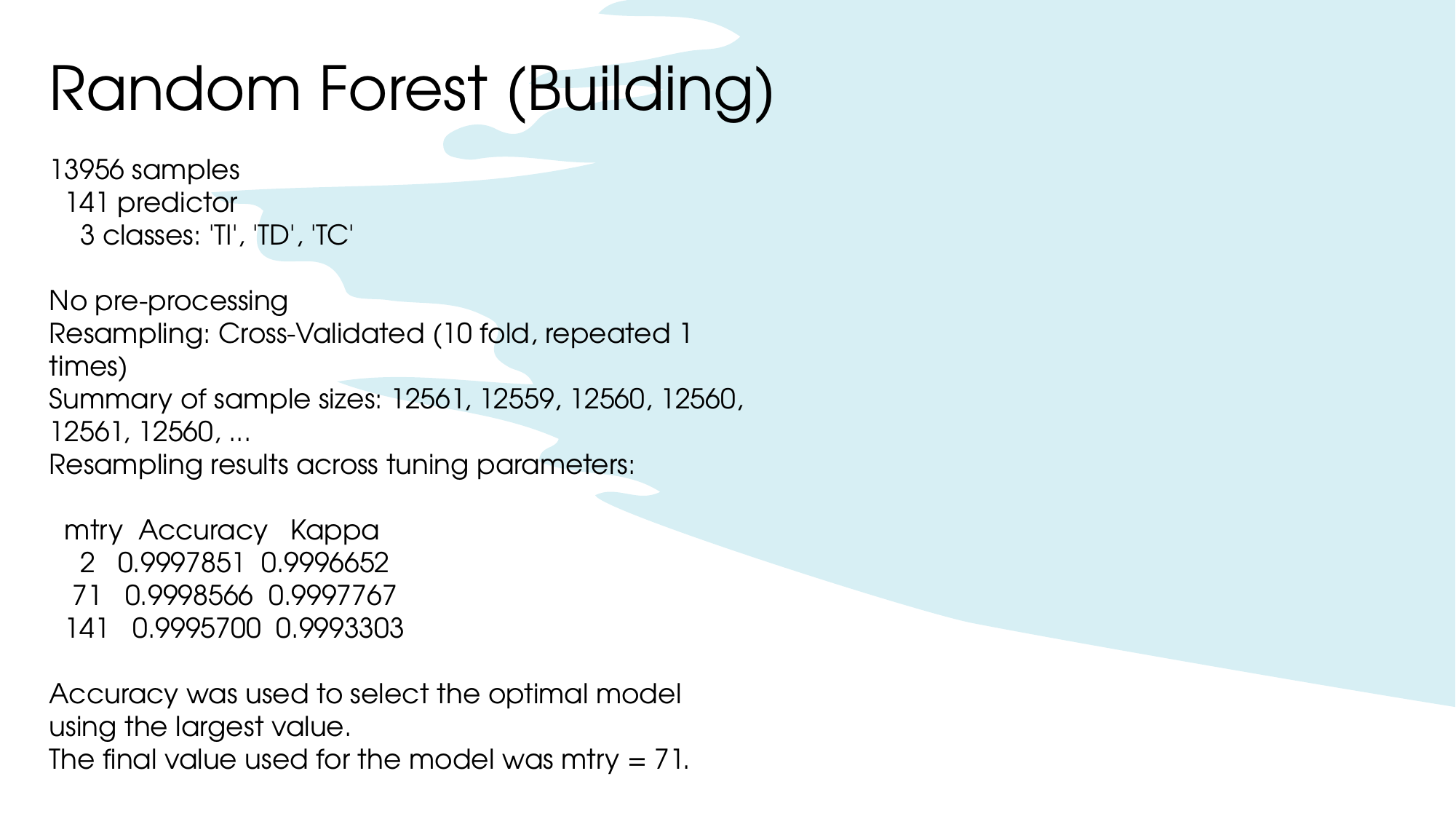

Random Forest (Building)
13956 samples
  141 predictor
    3 classes: 'TI', 'TD', 'TC'

No pre-processing
Resampling: Cross-Validated (10 fold, repeated 1 times)
Summary of sample sizes: 12561, 12559, 12560, 12560, 12561, 12560, ...
Resampling results across tuning parameters:

  mtry  Accuracy   Kappa
    2   0.9997851  0.9996652
   71   0.9998566  0.9997767
  141   0.9995700  0.9993303

Accuracy was used to select the optimal model using the largest value.
The final value used for the model was mtry = 71.